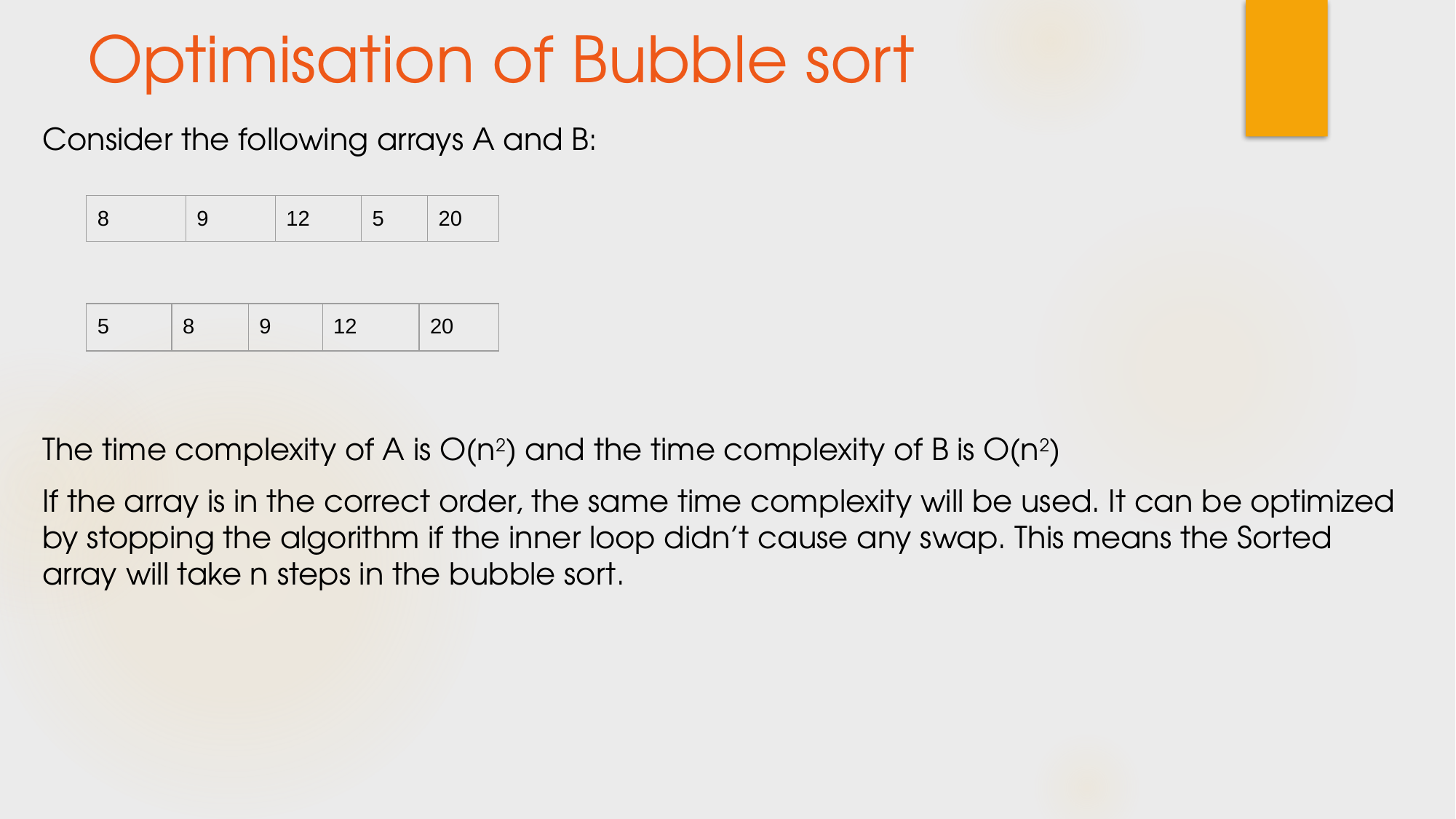

# Optimisation of Bubble sort
Consider the following arrays A and B:

The time complexity of A is O(n2) and the time complexity of B is O(n2)
If the array is in the correct order, the same time complexity will be used. It can be optimized by stopping the algorithm if the inner loop didn’t cause any swap. This means the Sorted array will take n steps in the bubble sort.
| 8 | 9 | 12 | 5 | 20 |
| --- | --- | --- | --- | --- |
| 5 | 8 | 9 | 12 | 20 |
| --- | --- | --- | --- | --- |